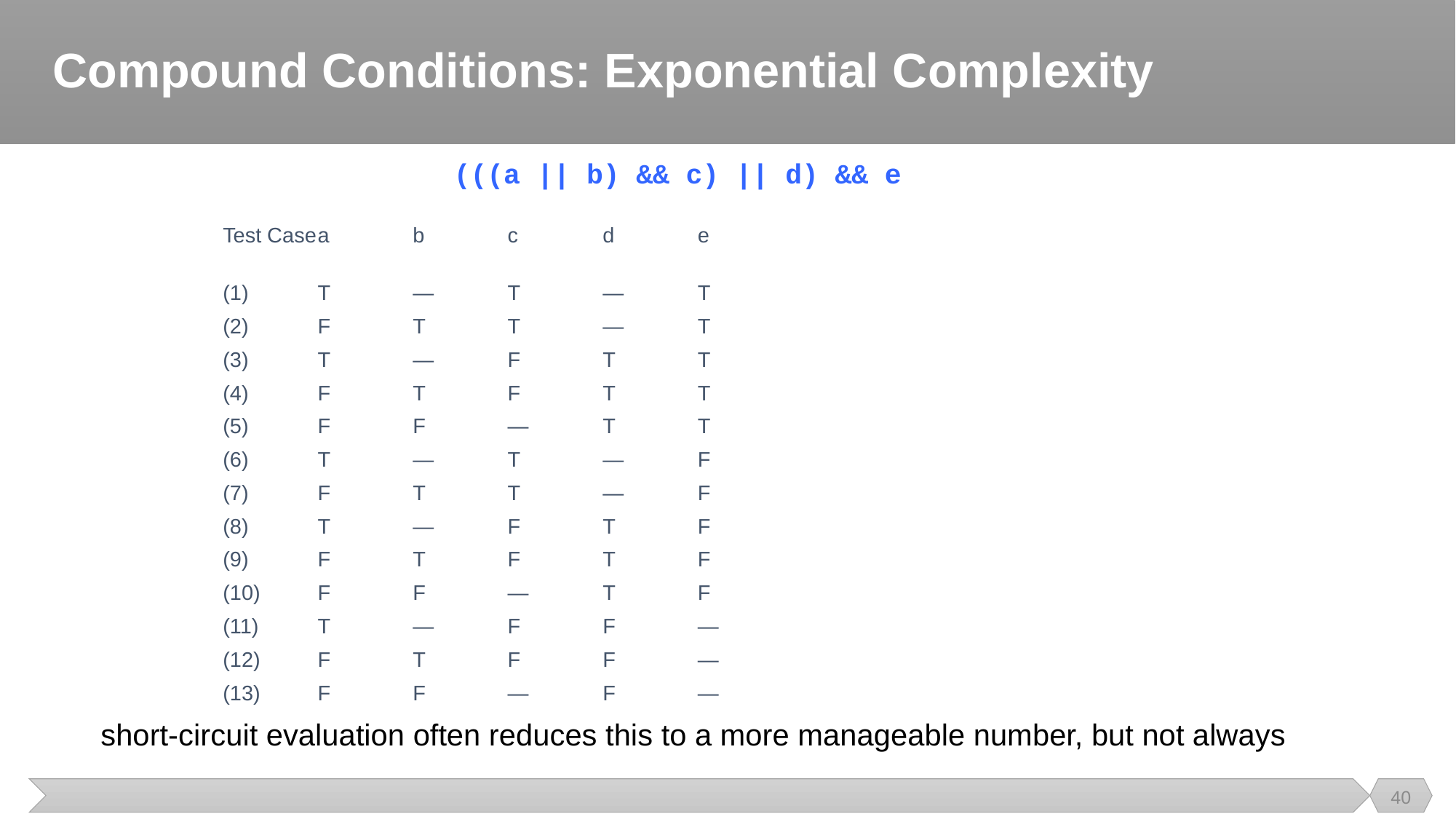

# Compound Conditions: Exponential Complexity
(((a || b) && c) || d) && e

	Test Case	a 	b 	c 	d	e

	(1)		T	—	T	—	T
	(2)		F	T	T	—	T
	(3)		T	—	F	T	T
	(4)		F	T	F	T	T
	(5)		F	F	—	T	T
	(6)		T	—	T	—	F
	(7)		F	T	T	—	F
	(8)		T	—	F	T	F
	(9)		F	T	F	T	F
	(10)		F	F	—	T	F
	(11)		T	—	F	F	—
	(12)		F	T	F	F	—
	(13)		F	F	—	F	—
short-circuit evaluation often reduces this to a more manageable number, but not always
40